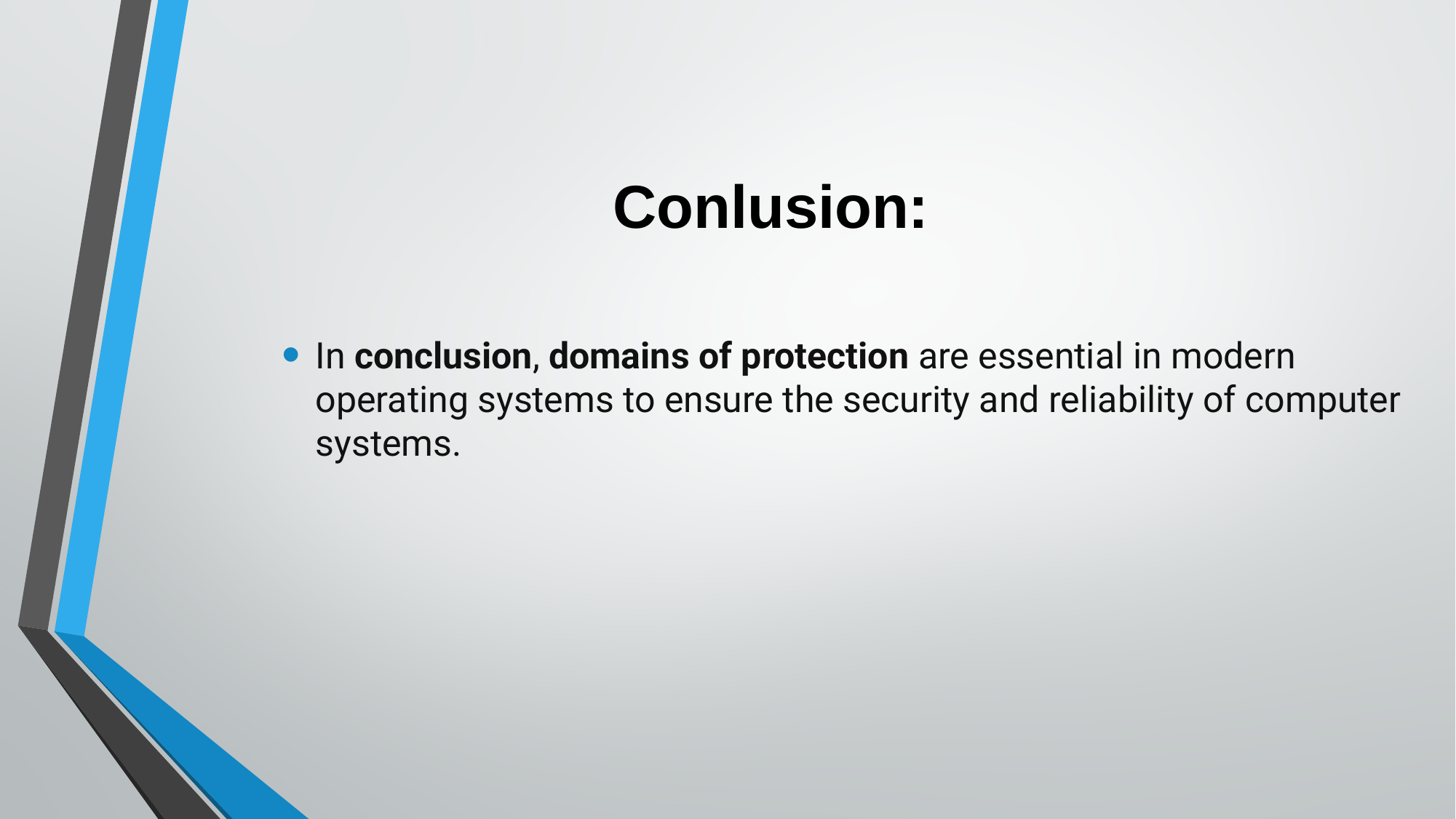

# Conlusion:
In conclusion, domains of protection are essential in modern operating systems to ensure the security and reliability of computer systems.